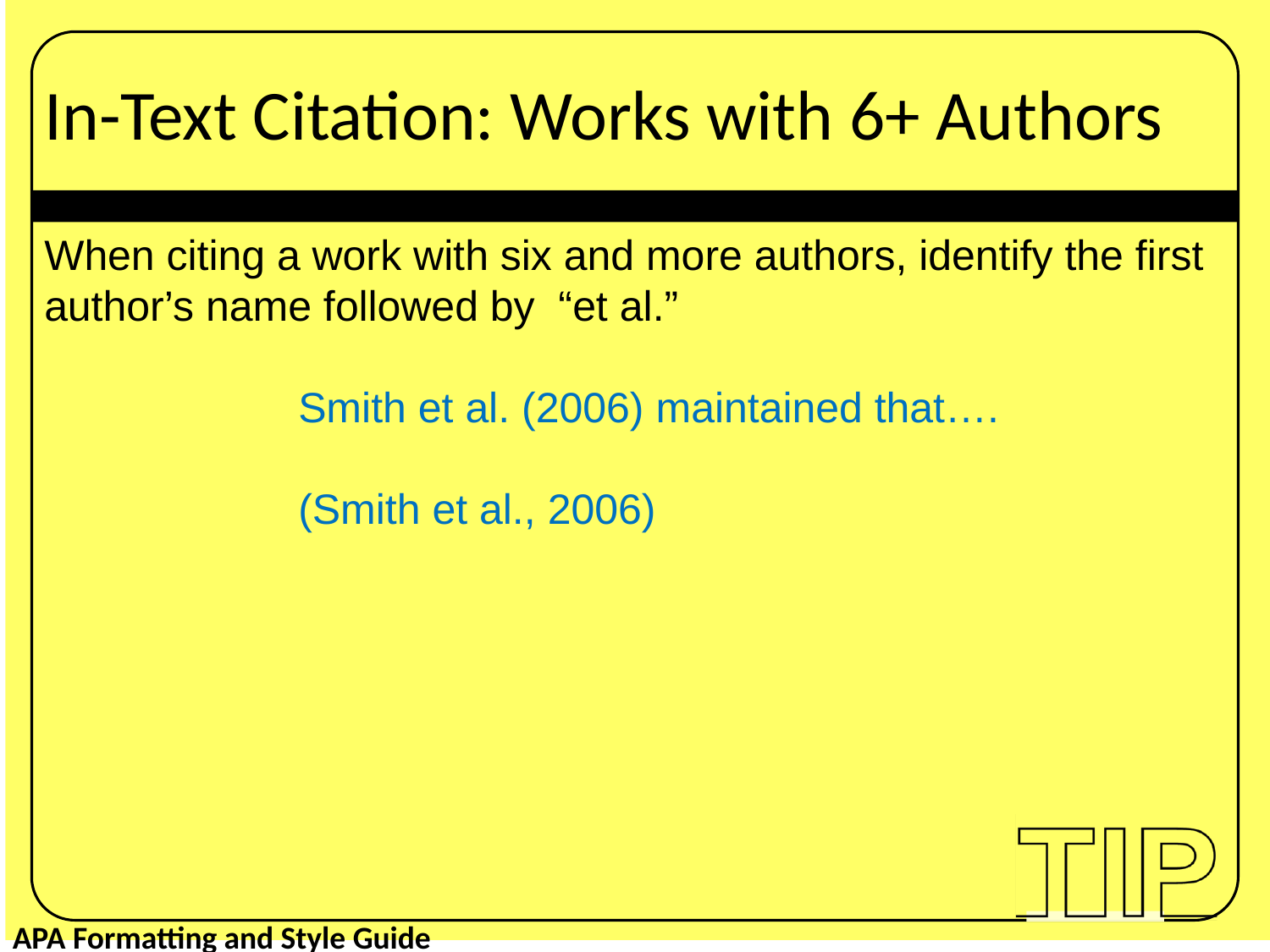

In-Text Citation: Works with 6+ Authors

When citing a work with six and more authors, identify the first author’s name followed by  “et al.”

		Smith et al. (2006) maintained that….

		(Smith et al., 2006)

APA Formatting and Style Guide